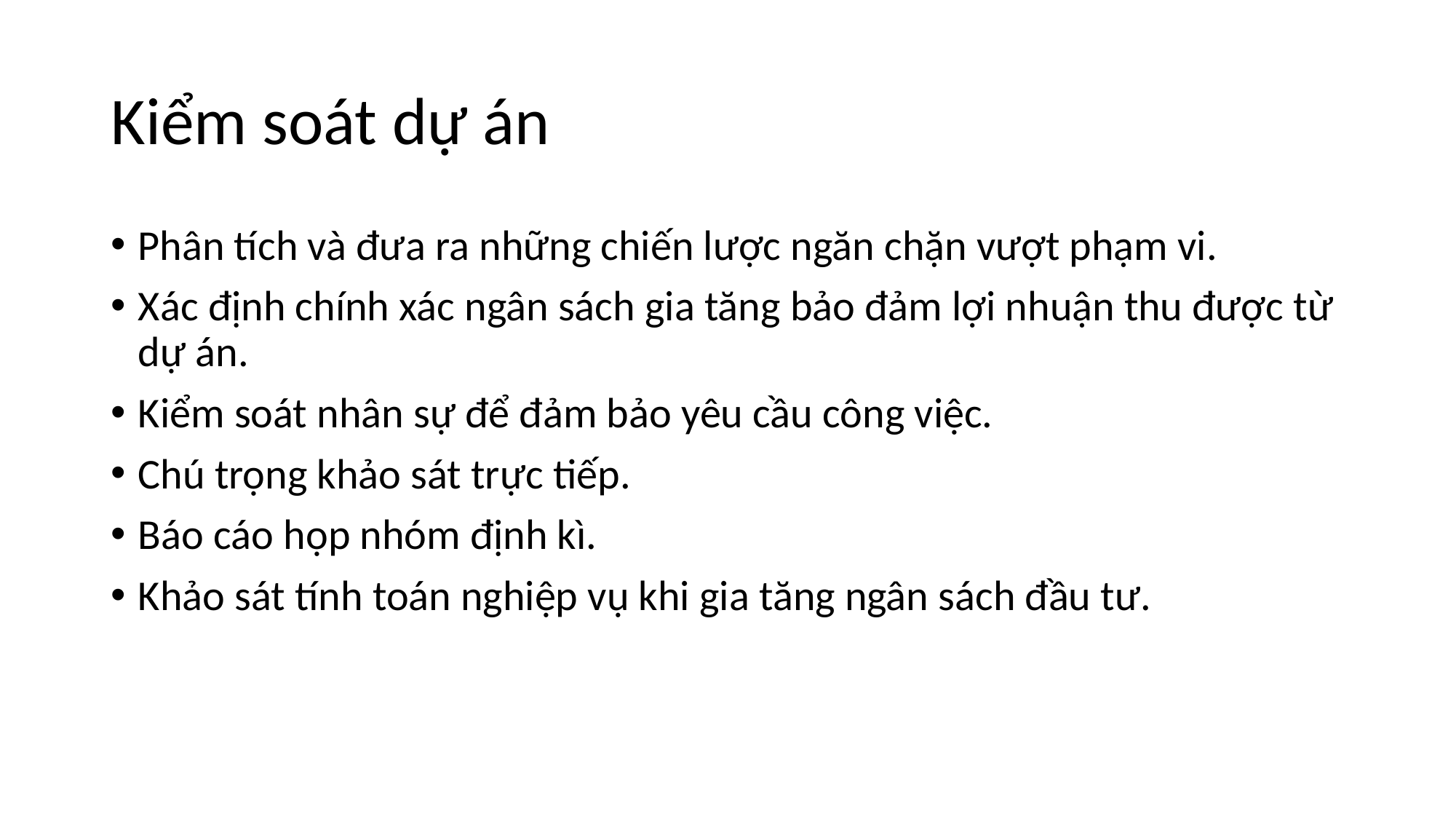

# Kiểm soát dự án
Phân tích và đưa ra những chiến lược ngăn chặn vượt phạm vi.
Xác định chính xác ngân sách gia tăng bảo đảm lợi nhuận thu được từ dự án.
Kiểm soát nhân sự để đảm bảo yêu cầu công việc.
Chú trọng khảo sát trực tiếp.
Báo cáo họp nhóm định kì.
Khảo sát tính toán nghiệp vụ khi gia tăng ngân sách đầu tư.